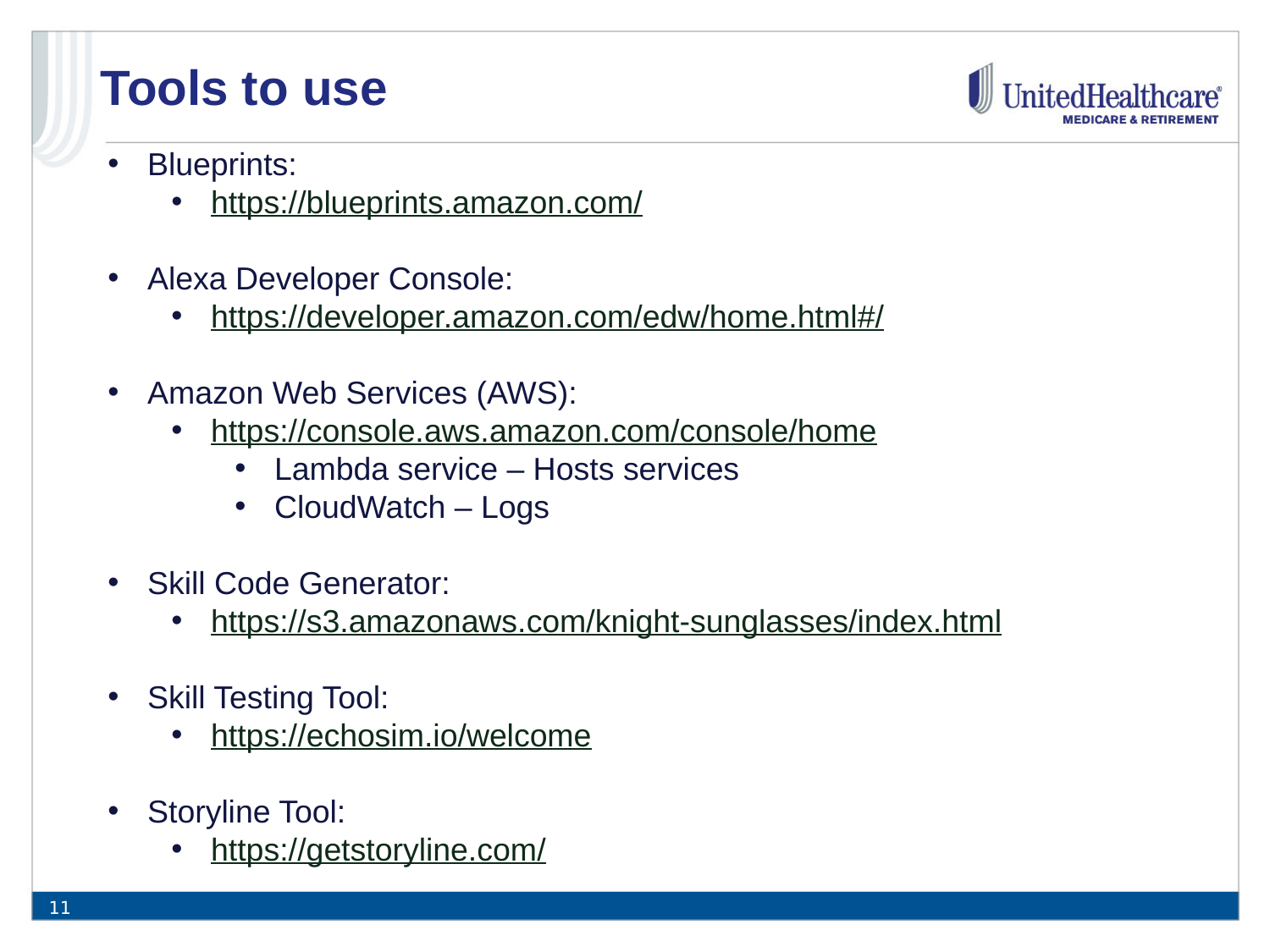

# Tools to use
Blueprints:
https://blueprints.amazon.com/

Alexa Developer Console:
https://developer.amazon.com/edw/home.html#/

Amazon Web Services (AWS):
https://console.aws.amazon.com/console/home
Lambda service – Hosts services
CloudWatch – Logs

Skill Code Generator:
https://s3.amazonaws.com/knight-sunglasses/index.html

Skill Testing Tool:
https://echosim.io/welcome

Storyline Tool:
https://getstoryline.com/

11